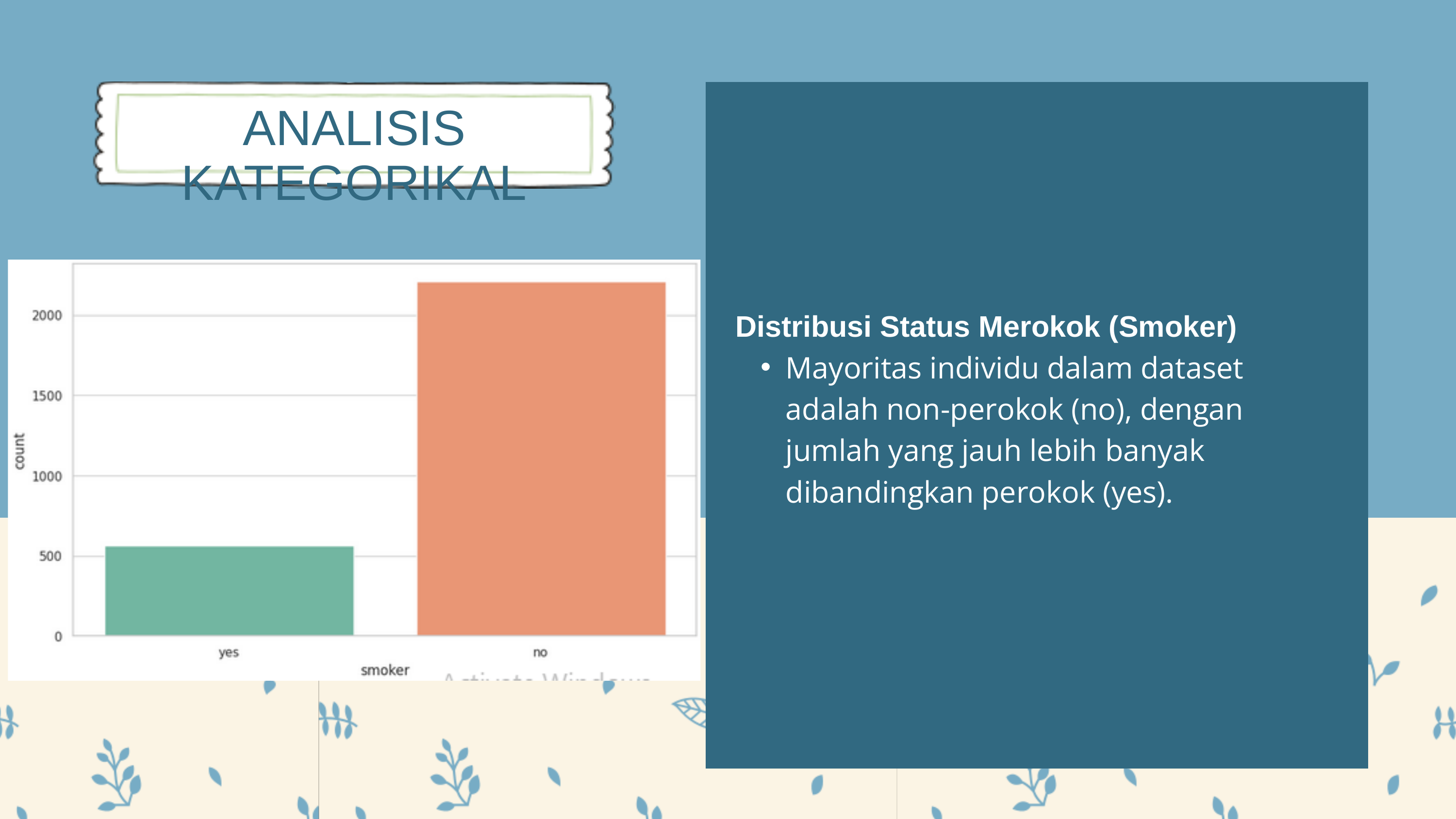

ANALISIS KATEGORIKAL

Distribusi Status Merokok (Smoker)
Mayoritas individu dalam dataset adalah non-perokok (no), dengan jumlah yang jauh lebih banyak dibandingkan perokok (yes).